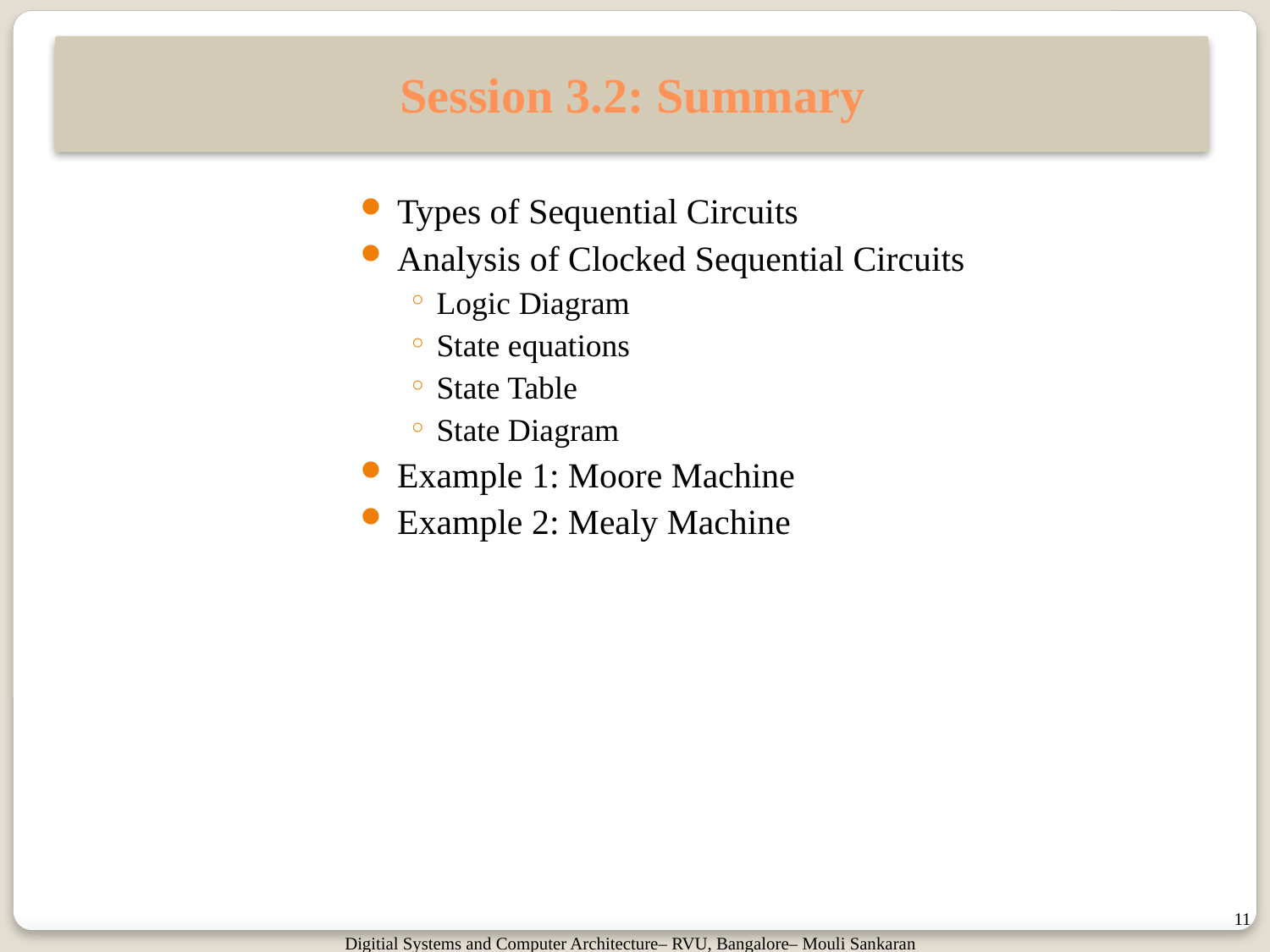

# Session 3.2: Summary
Types of Sequential Circuits
Analysis of Clocked Sequential Circuits
Logic Diagram
State equations
State Table
State Diagram
Example 1: Moore Machine
Example 2: Mealy Machine